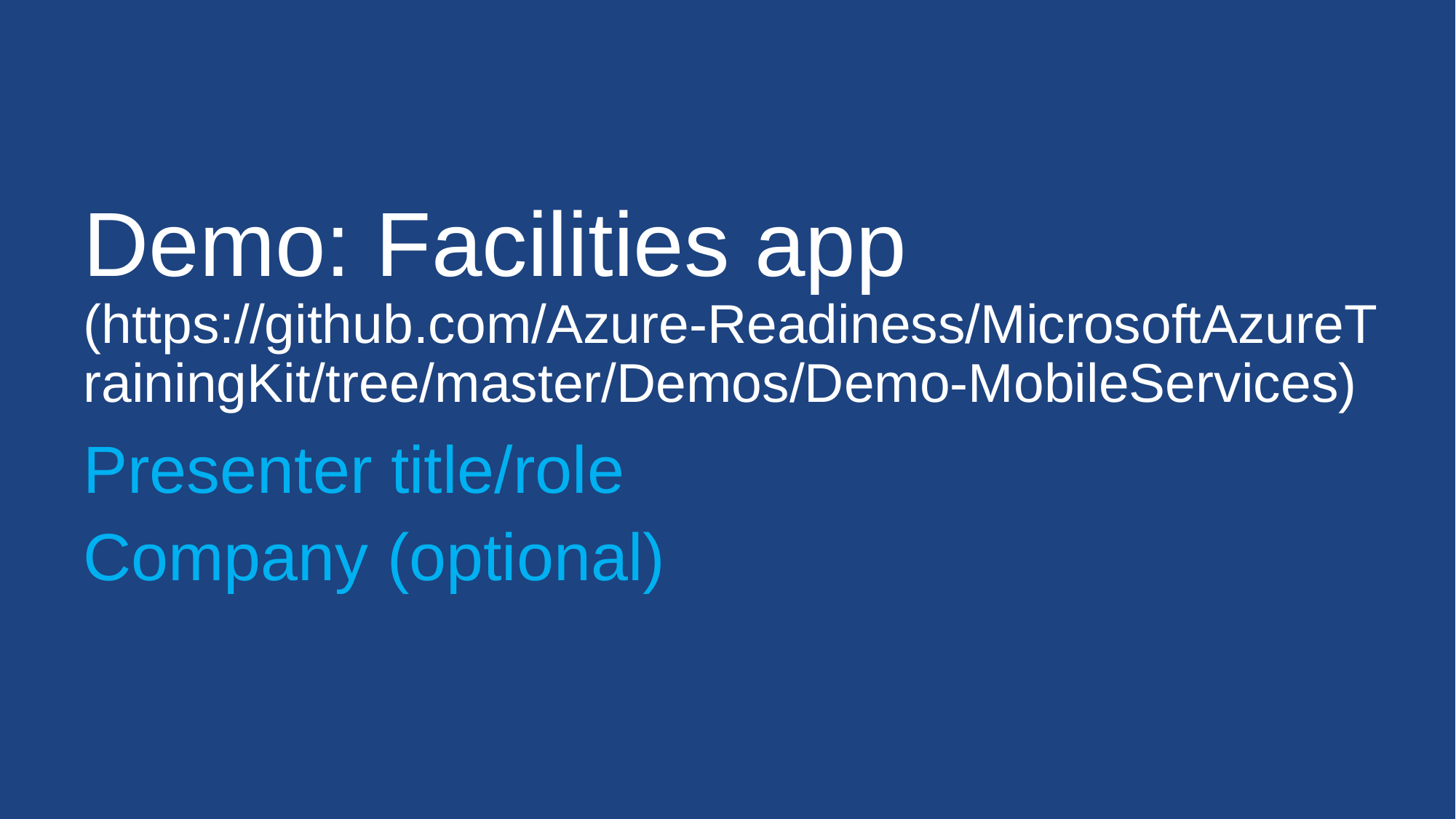

# Demo: Facilities app (https://github.com/Azure-Readiness/MicrosoftAzureTrainingKit/tree/master/Demos/Demo-MobileServices)
Presenter title/role
Company (optional)